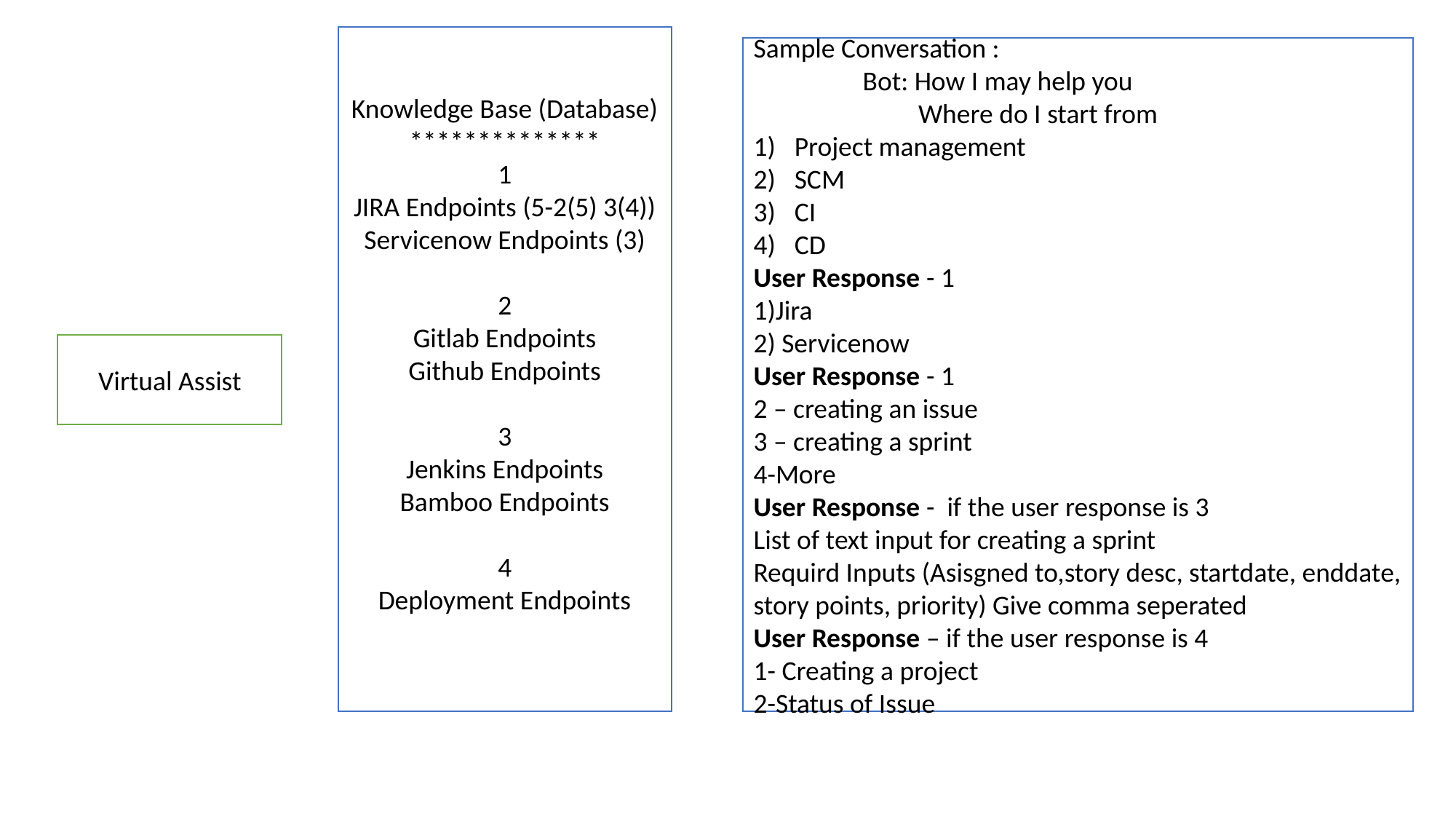

Knowledge Base (Database)
**************
1
JIRA Endpoints (5-2(5) 3(4))
Servicenow Endpoints (3)

2
Gitlab Endpoints
Github Endpoints

3
Jenkins Endpoints
Bamboo Endpoints

4
Deployment Endpoints

Sample Conversation :
	Bot: How I may help you
	         Where do I start from
Project management
SCM
CI
CD
User Response - 1
1)Jira
2) Servicenow
User Response - 1
2 – creating an issue
3 – creating a sprint
4-More
User Response -  if the user response is 3
List of text input for creating a sprint
Requird Inputs (Asisgned to,story desc, startdate, enddate, story points, priority) Give comma seperated
User Response – if the user response is 4
1- Creating a project
2-Status of Issue
Virtual Assist